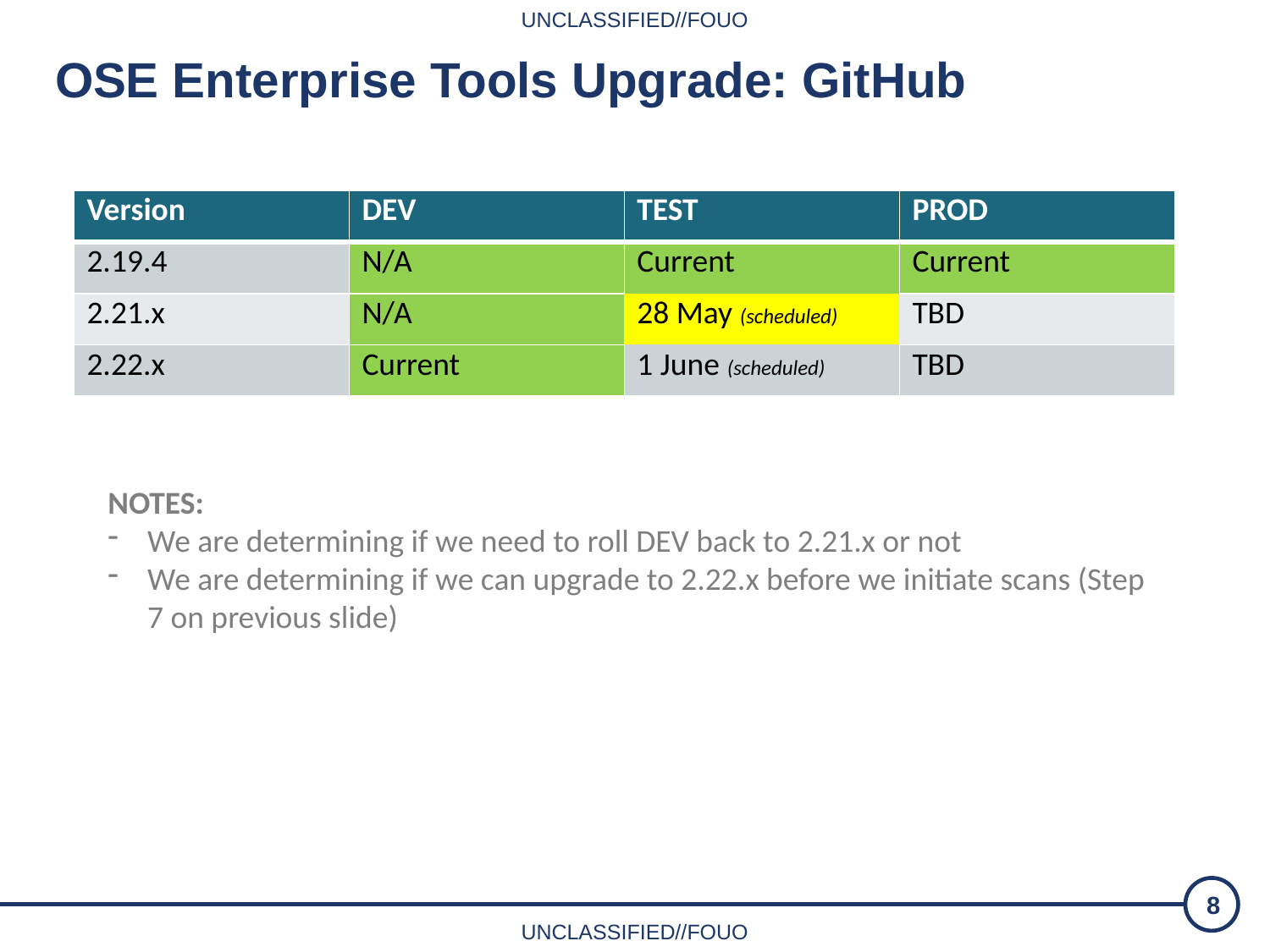

OSE Enterprise Tools Upgrade: GitHub
| Version | DEV | TEST | PROD |
| --- | --- | --- | --- |
| 2.19.4 | N/A | Current | Current |
| 2.21.x | N/A | 28 May (scheduled) | TBD |
| 2.22.x | Current | 1 June (scheduled) | TBD |
NOTES:
We are determining if we need to roll DEV back to 2.21.x or not
We are determining if we can upgrade to 2.22.x before we initiate scans (Step 7 on previous slide)
8